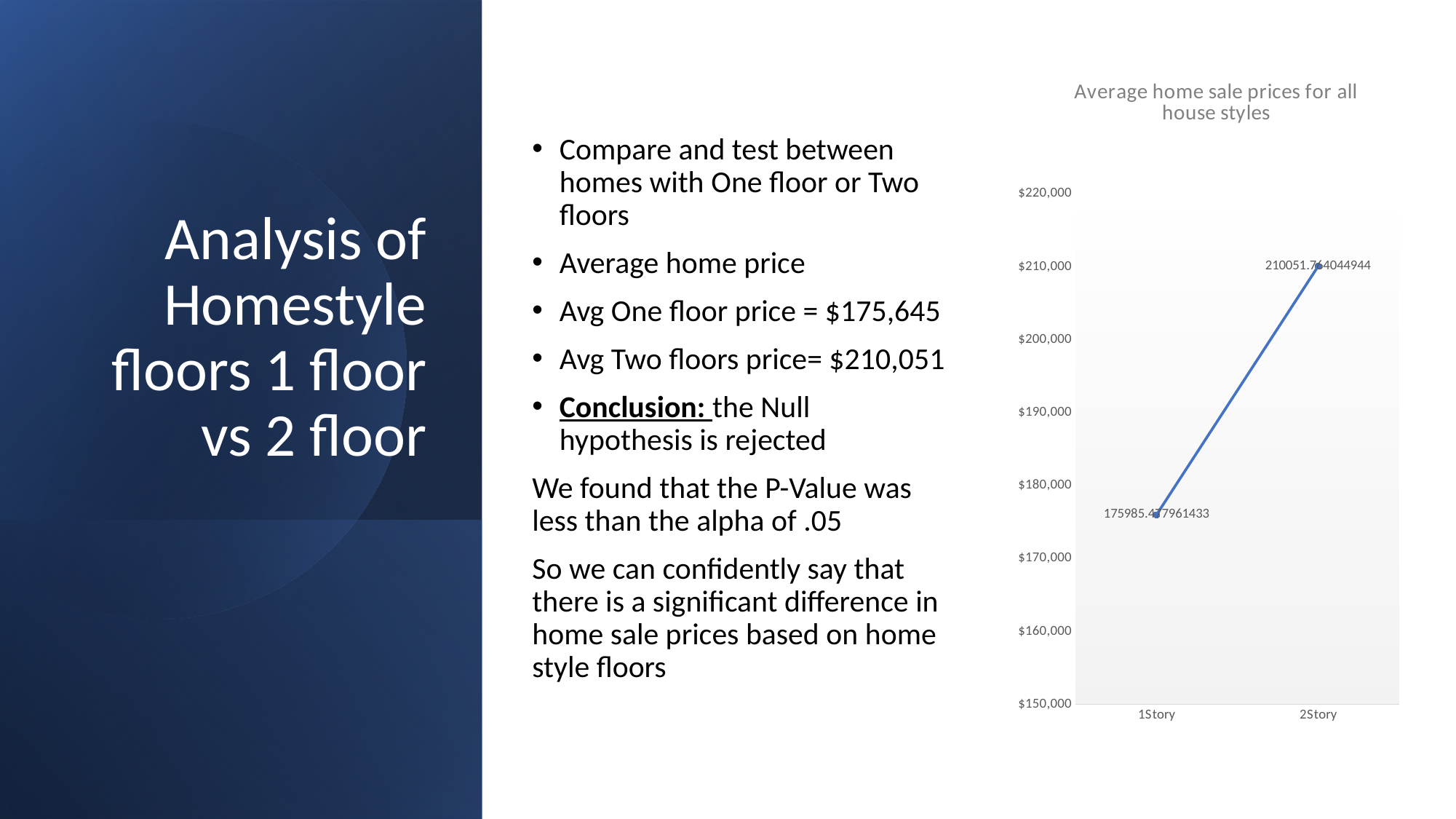

### Chart: Average home sale prices for all house styles

| Category | Total |
|---|---|
| 1Story | 175985.4779614325 |
| 2Story | 210051.76404494382 |
# Analysis of Homestyle floors 1 floor vs 2 floor
Compare and test between homes with One floor or Two floors
Average home price
Avg One floor price = $175,645
Avg Two floors price= $210,051
Conclusion: the Null hypothesis is rejected
We found that the P-Value was less than the alpha of .05
So we can confidently say that there is a significant difference in home sale prices based on home style floors